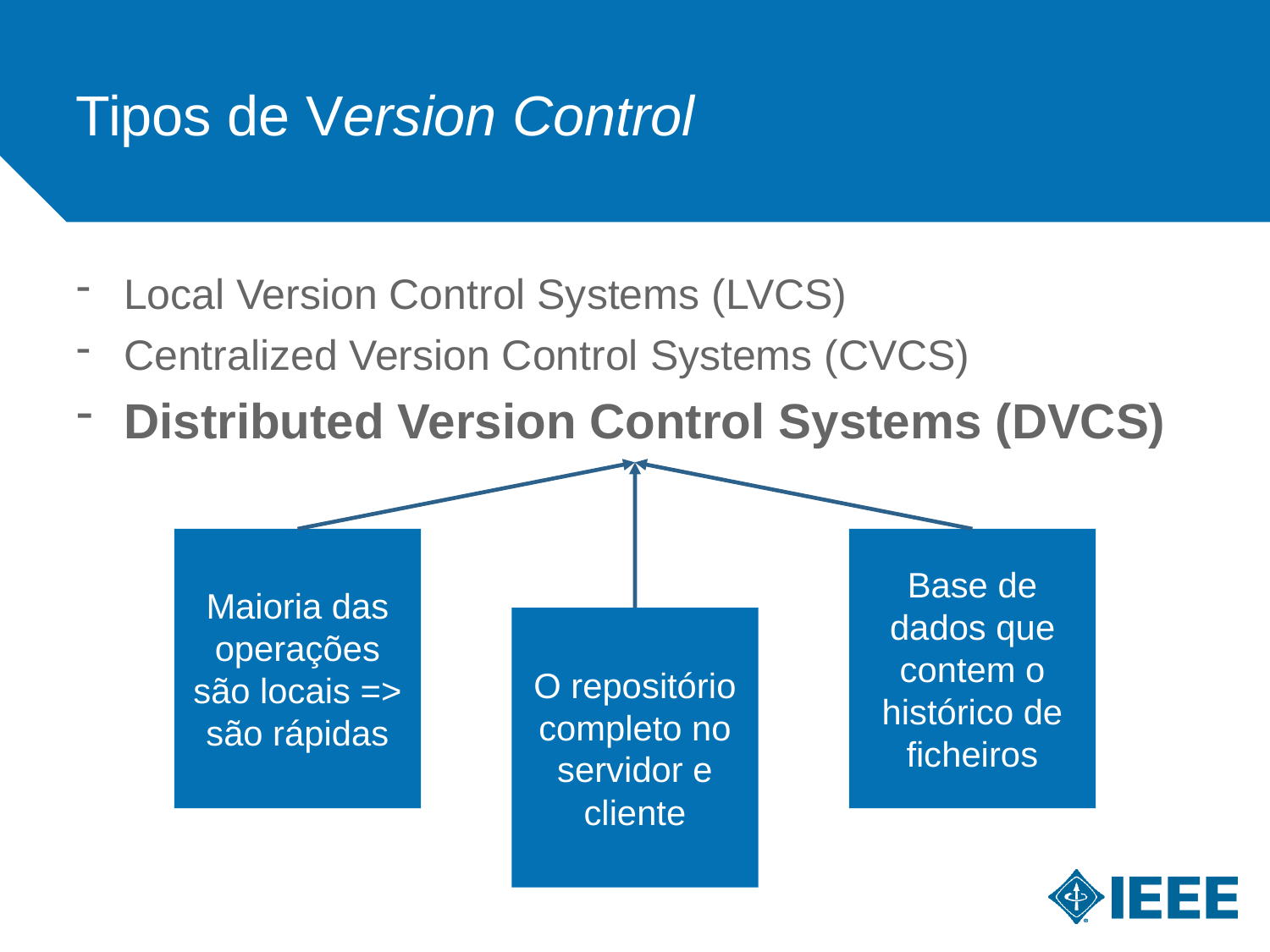

Tipos de Version Control
Local Version Control Systems (LVCS)
Centralized Version Control Systems (CVCS)
Distributed Version Control Systems (DVCS)
Base de dados que contem o histórico de ficheiros
Maioria das operações são locais => são rápidas
O repositório completo no servidor e cliente